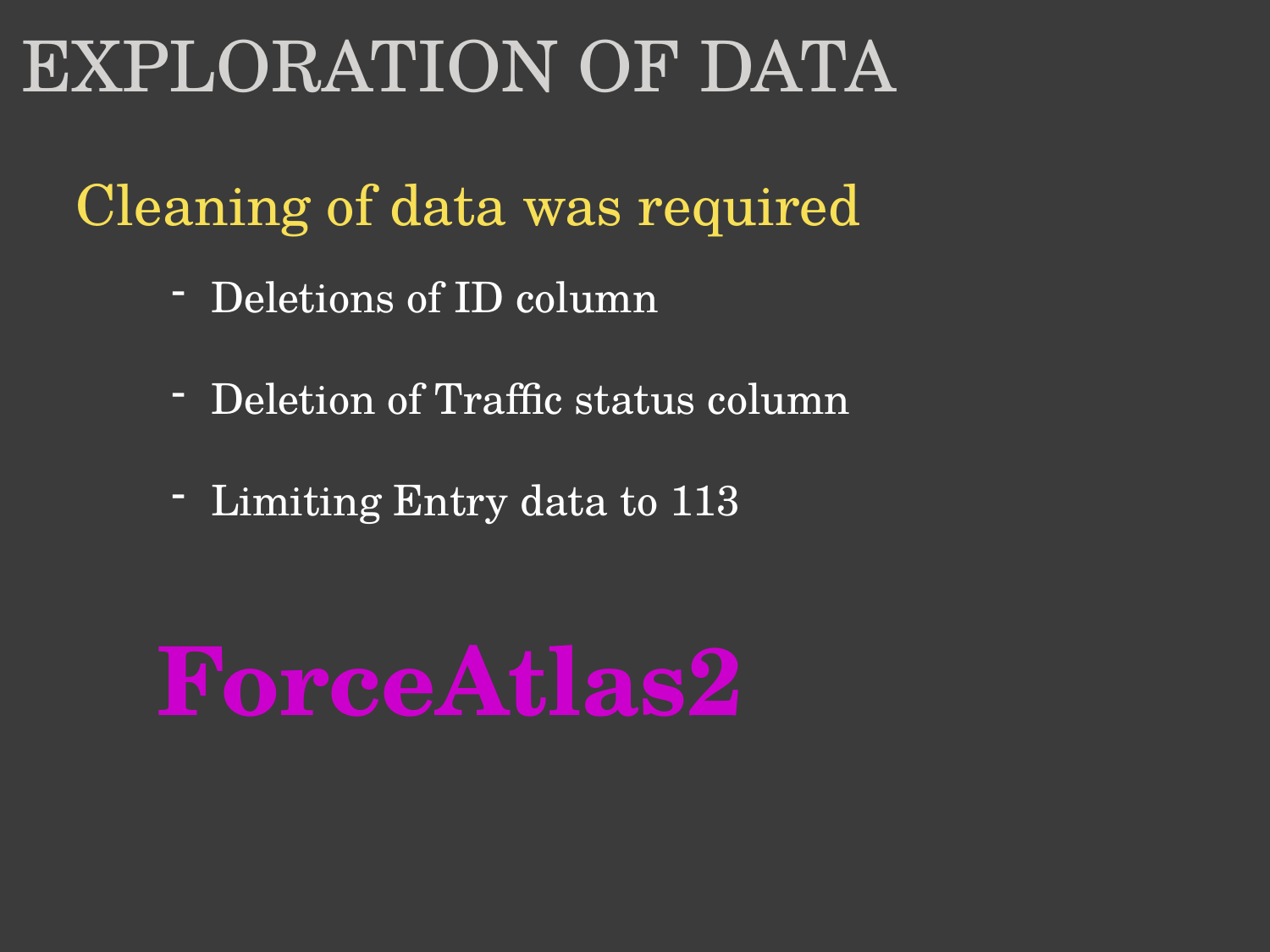

# EXPLORATION OF DATA
Cleaning of data was required
Deletions of ID column

Deletion of Traffic status column

Limiting Entry data to 113

ForceAtlas2